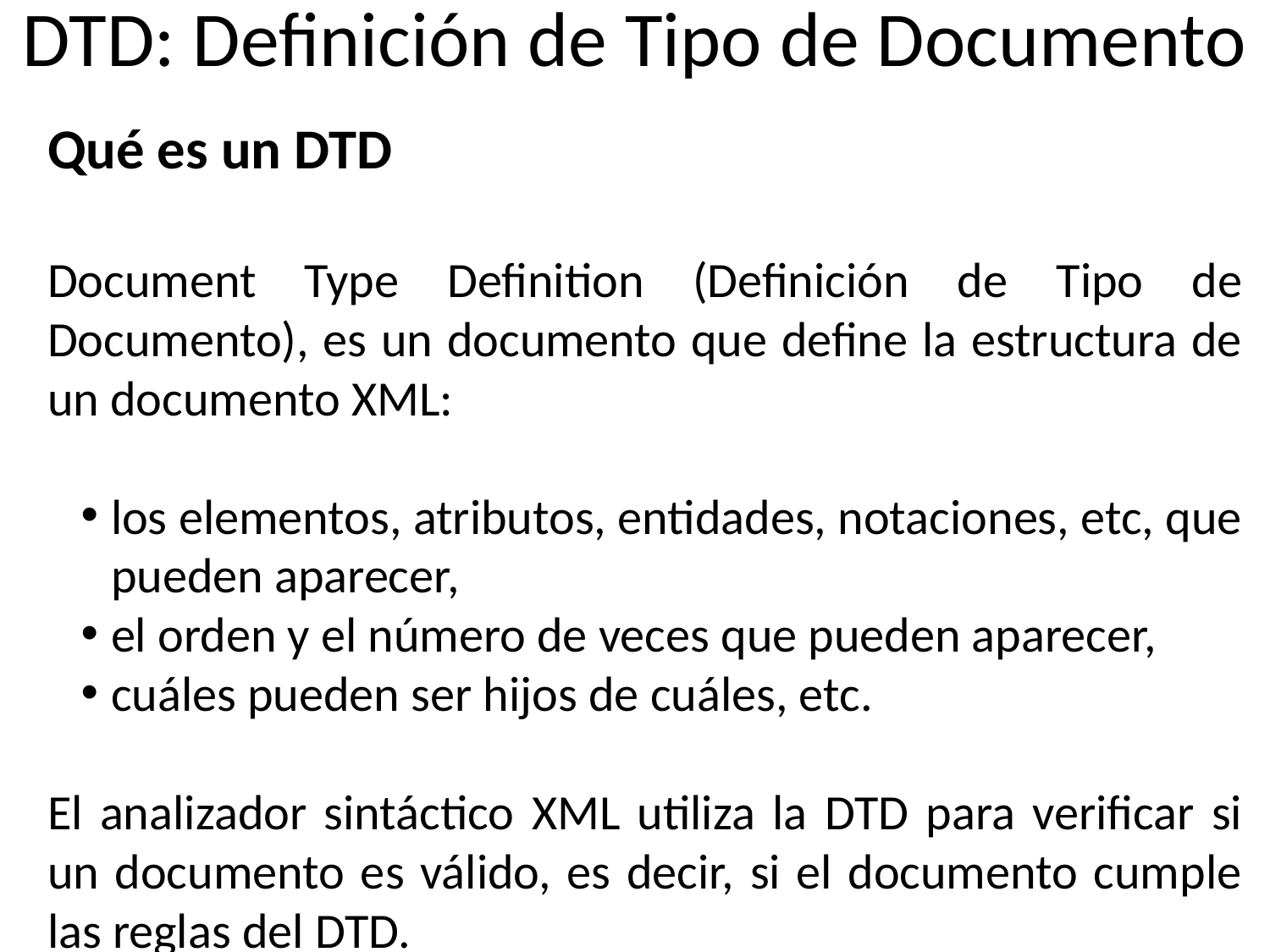

# DTD: Definición de Tipo de Documento
Qué es un DTD

Document Type Definition (Definición de Tipo de Documento), es un documento que define la estructura de un documento XML:

los elementos, atributos, entidades, notaciones, etc, que pueden aparecer,
el orden y el número de veces que pueden aparecer,
cuáles pueden ser hijos de cuáles, etc.

El analizador sintáctico XML utiliza la DTD para verificar si un documento es válido, es decir, si el documento cumple las reglas del DTD.